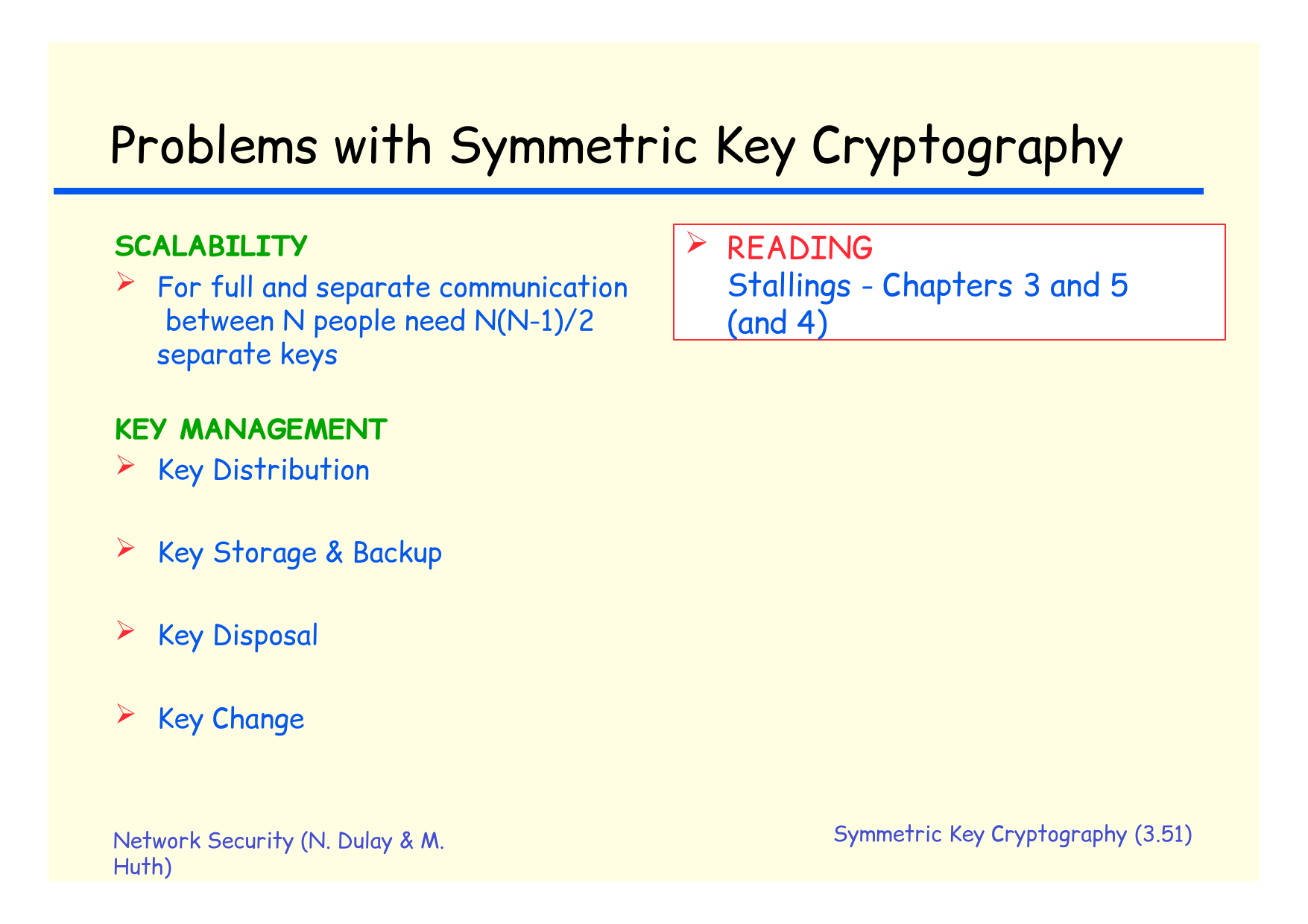

# Problems with Symmetric Key Cryptography
READING
Stallings - Chapters 3 and 5
(and 4)
SCALABILITY
For full and separate communication  between N people need N(N-1)/2  separate keys

KEY MANAGEMENT
Key Distribution

Key Storage & Backup

Key Disposal

Key Change
Symmetric Key Cryptography (3.51)
Network Security (N. Dulay & M.
Huth)